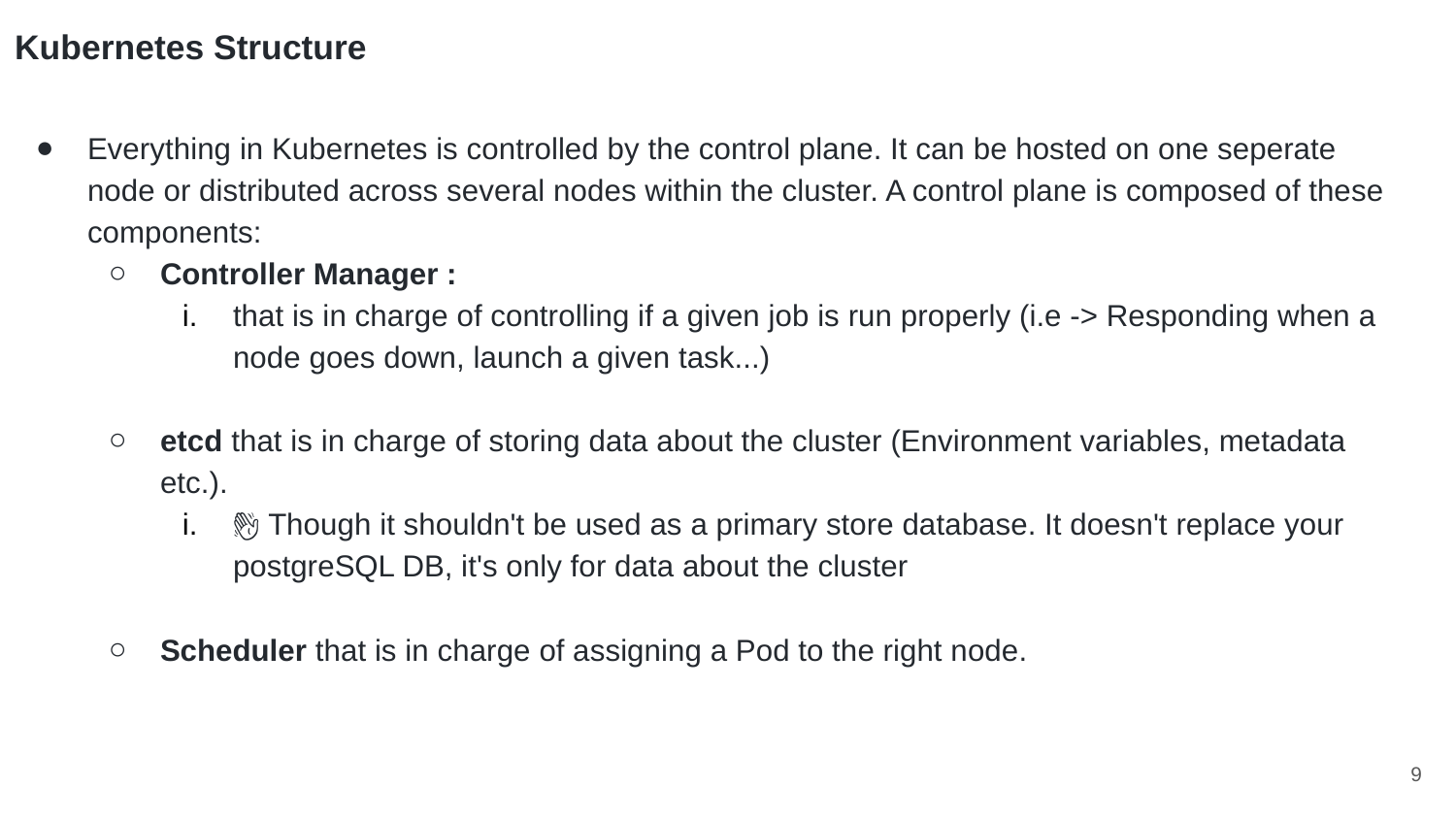

Kubernetes Structure

Everything in Kubernetes is controlled by the control plane. It can be hosted on one seperate node or distributed across several nodes within the cluster. A control plane is composed of these components:
Controller Manager :
that is in charge of controlling if a given job is run properly (i.e -> Responding when a node goes down, launch a given task...)
etcd that is in charge of storing data about the cluster (Environment variables, metadata etc.).
👋 Though it shouldn't be used as a primary store database. It doesn't replace your postgreSQL DB, it's only for data about the cluster
Scheduler that is in charge of assigning a Pod to the right node.

9